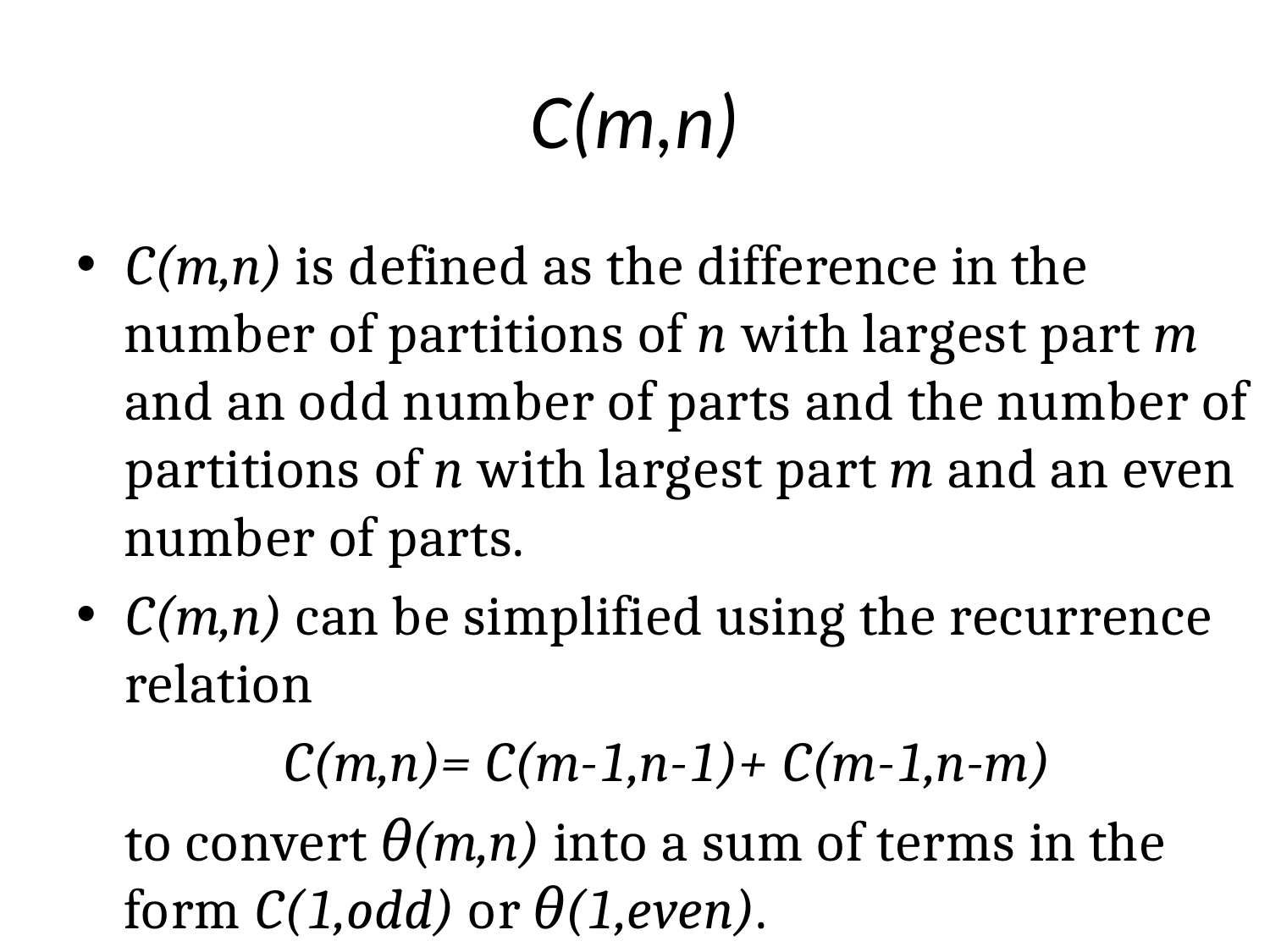

# C(m,n)
C(m,n) is defined as the difference in the number of partitions of n with largest part m and an odd number of parts and the number of partitions of n with largest part m and an even number of parts.
C(m,n) can be simplified using the recurrence relation
C(m,n)= C(m-1,n-1)+ C(m-1,n-m)
	to convert θ(m,n) into a sum of terms in the form C(1,odd) or θ(1,even).